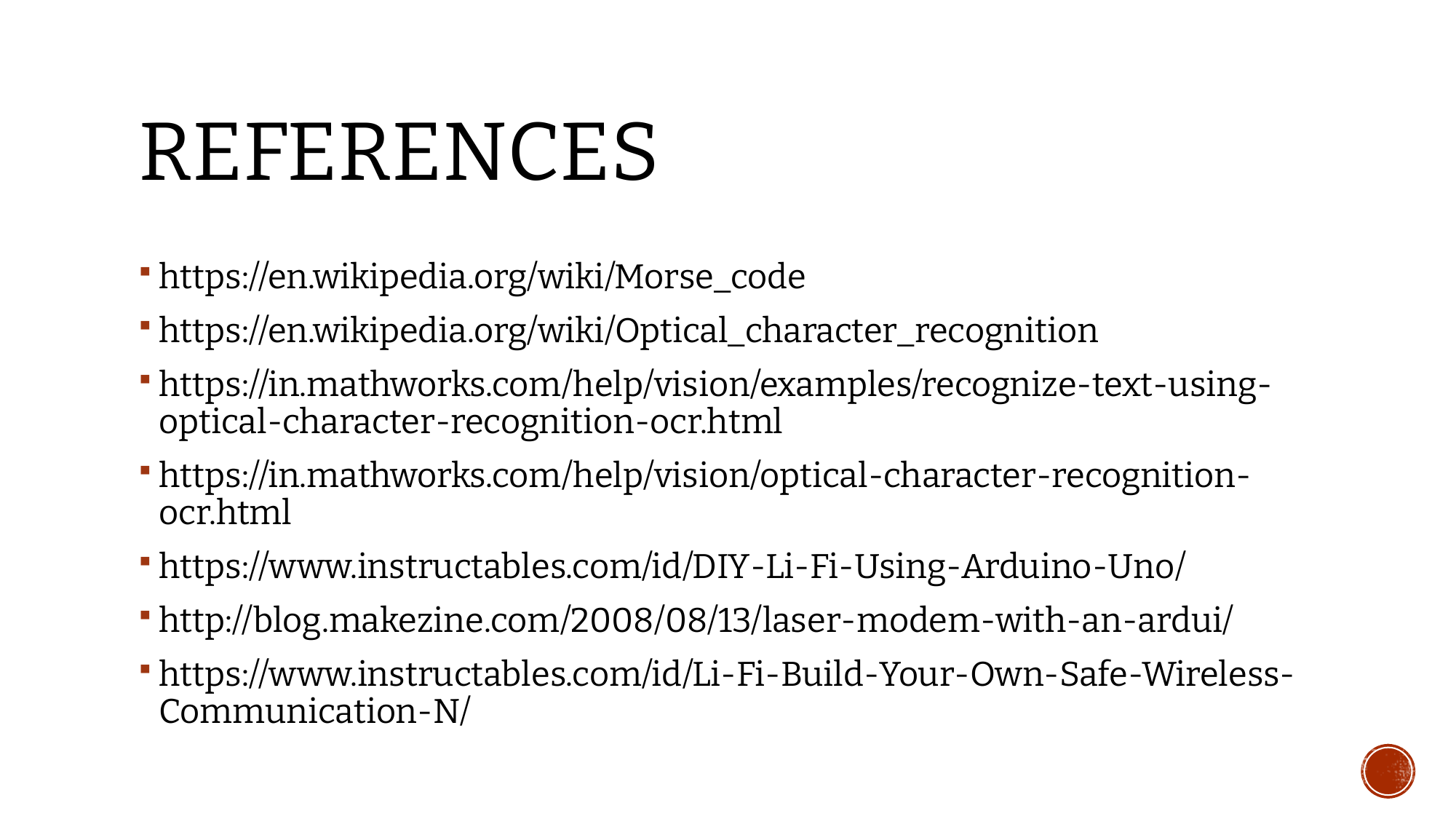

# REFERENCES
https://en.wikipedia.org/wiki/Morse_code
https://en.wikipedia.org/wiki/Optical_character_recognition
https://in.mathworks.com/help/vision/examples/recognize-text-using-optical-character-recognition-ocr.html
https://in.mathworks.com/help/vision/optical-character-recognition-ocr.html
https://www.instructables.com/id/DIY-Li-Fi-Using-Arduino-Uno/
http://blog.makezine.com/2008/08/13/laser-modem-with-an-ardui/
https://www.instructables.com/id/Li-Fi-Build-Your-Own-Safe-Wireless-Communication-N/